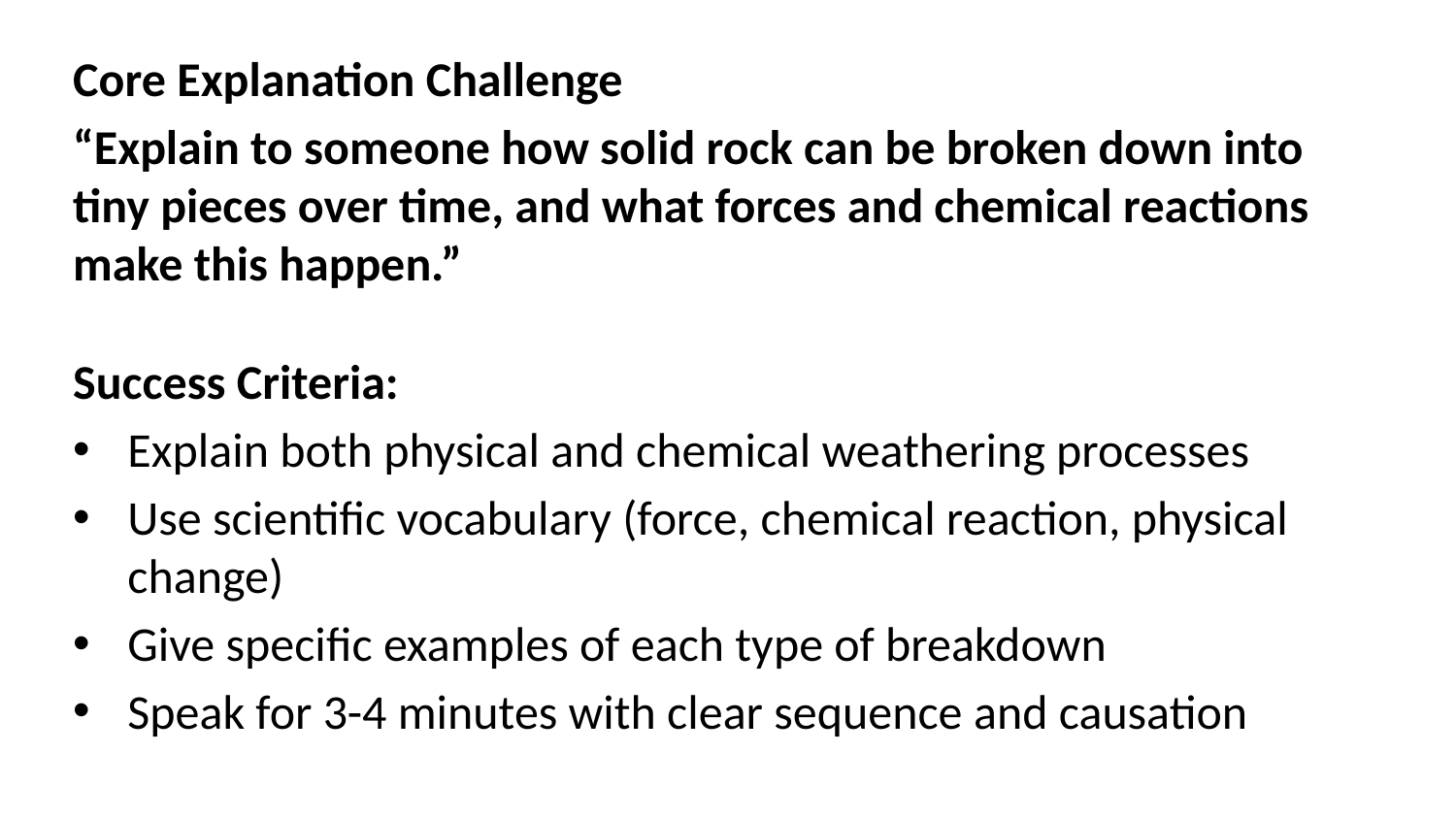

Core Explanation Challenge
“Explain to someone how solid rock can be broken down into tiny pieces over time, and what forces and chemical reactions make this happen.”
Success Criteria:
Explain both physical and chemical weathering processes
Use scientific vocabulary (force, chemical reaction, physical change)
Give specific examples of each type of breakdown
Speak for 3-4 minutes with clear sequence and causation